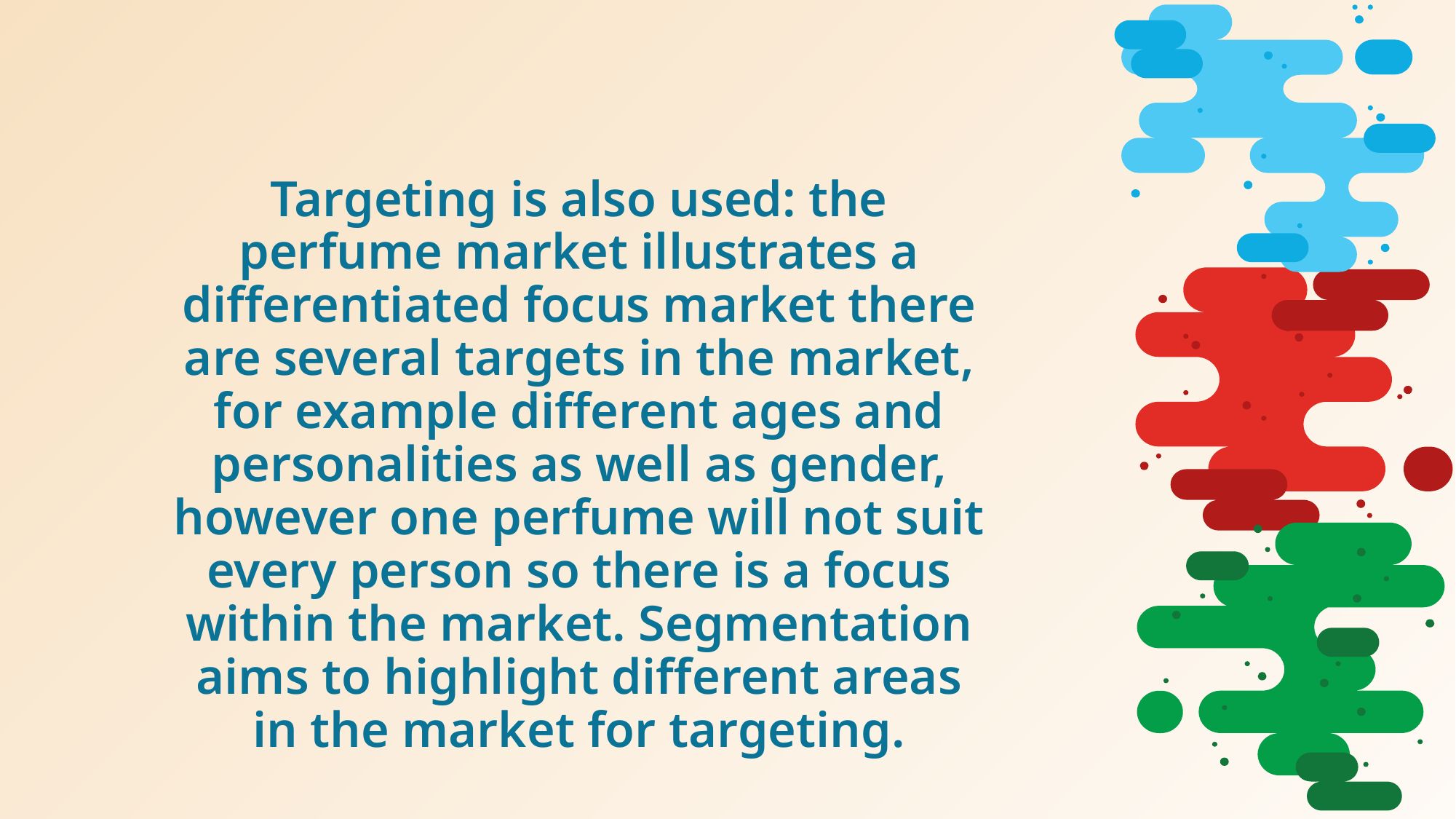

Targeting is also used: the perfume market illustrates a differentiated focus market there are several targets in the market, for example different ages and personalities as well as gender, however one perfume will not suit every person so there is a focus within the market. Segmentation aims to highlight different areas in the market for targeting.